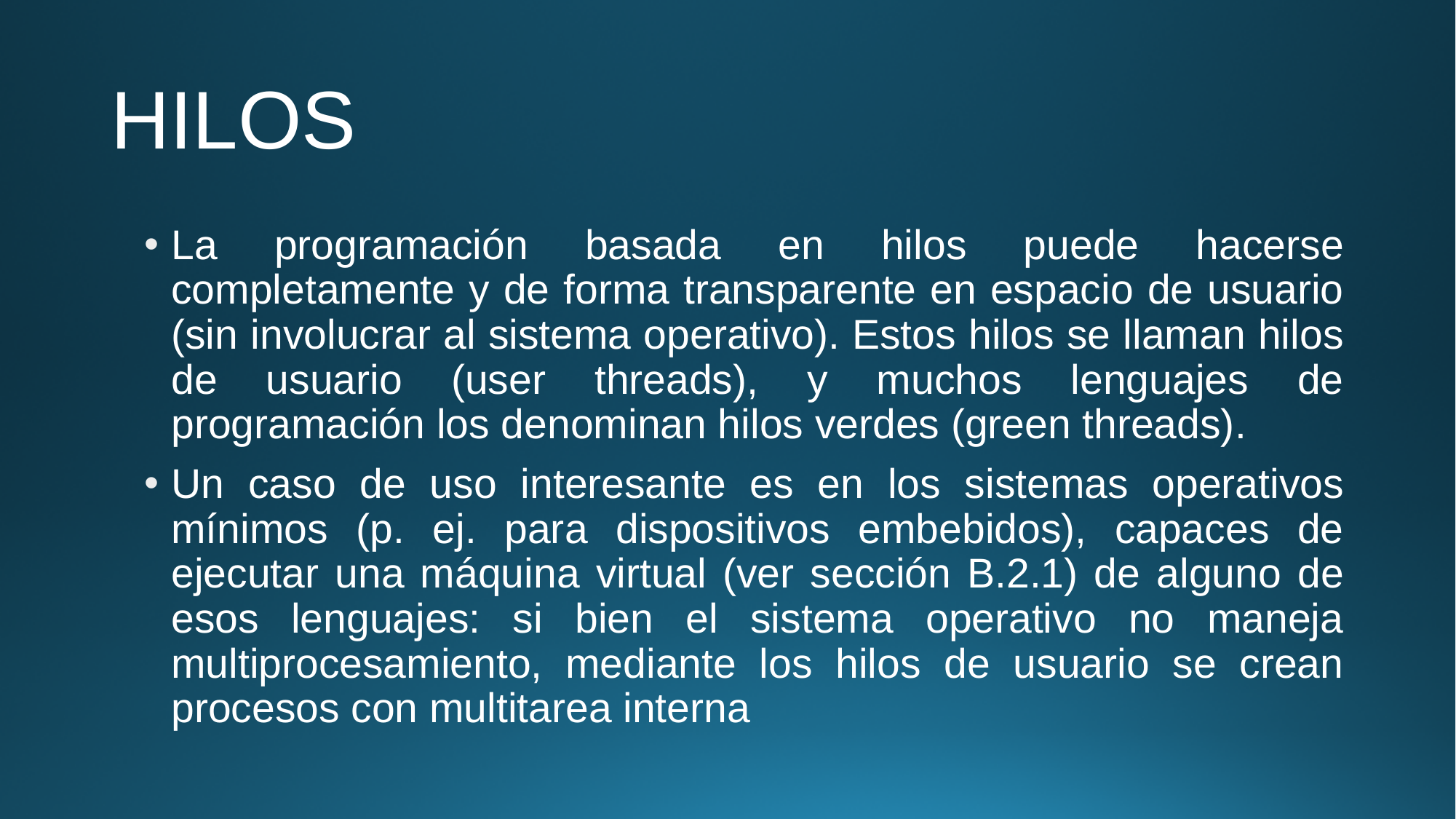

# HILOS
La programación basada en hilos puede hacerse completamente y de forma transparente en espacio de usuario (sin involucrar al sistema operativo). Estos hilos se llaman hilos de usuario (user threads), y muchos lenguajes de programación los denominan hilos verdes (green threads).
Un caso de uso interesante es en los sistemas operativos mínimos (p. ej. para dispositivos embebidos), capaces de ejecutar una máquina virtual (ver sección B.2.1) de alguno de esos lenguajes: si bien el sistema operativo no maneja multiprocesamiento, mediante los hilos de usuario se crean procesos con multitarea interna